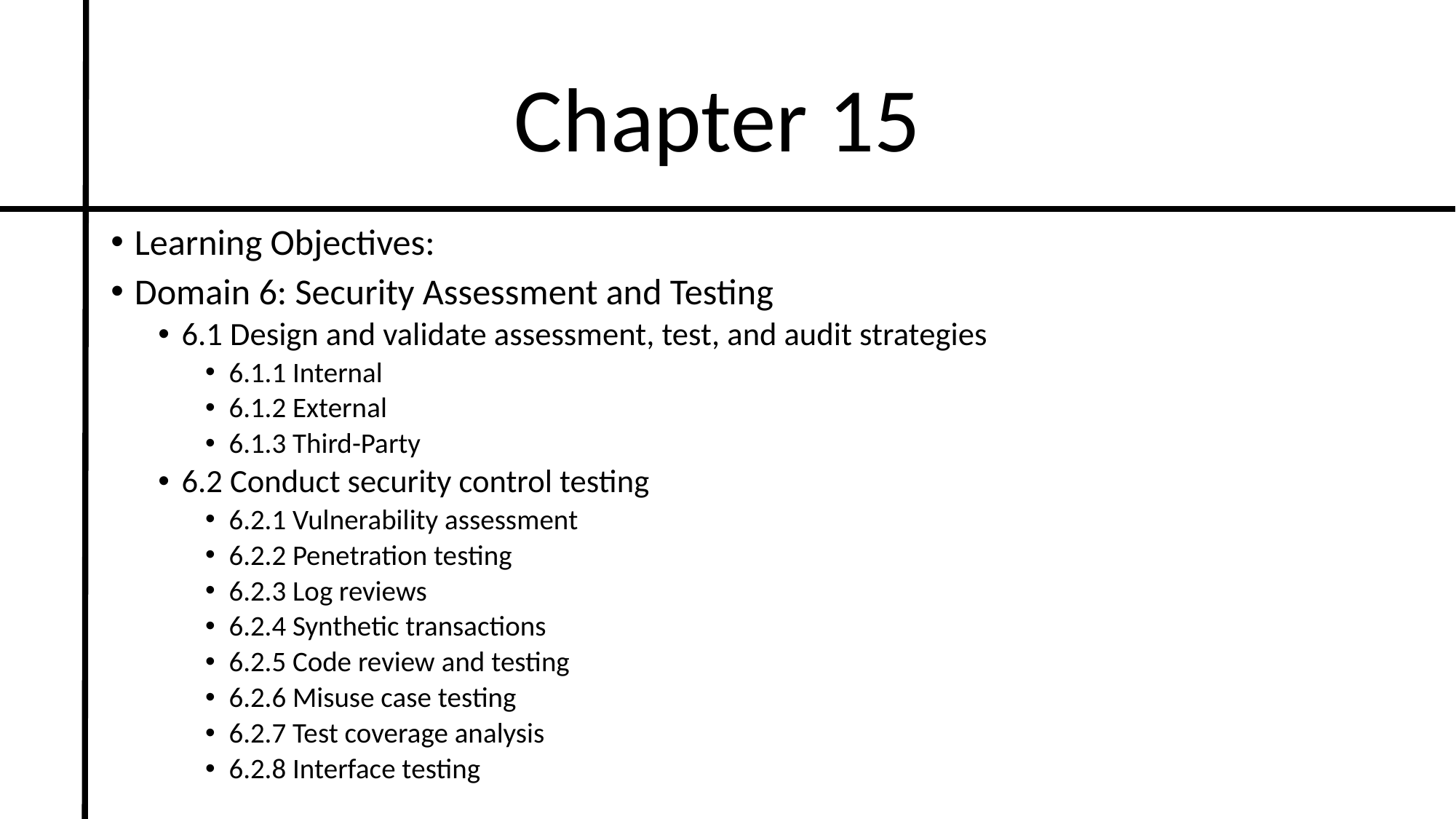

# Chapter 15
Learning Objectives:
Domain 6: Security Assessment and Testing
6.1 Design and validate assessment, test, and audit strategies
6.1.1 Internal
6.1.2 External
6.1.3 Third-Party
6.2 Conduct security control testing
6.2.1 Vulnerability assessment
6.2.2 Penetration testing
6.2.3 Log reviews
6.2.4 Synthetic transactions
6.2.5 Code review and testing
6.2.6 Misuse case testing
6.2.7 Test coverage analysis
6.2.8 Interface testing